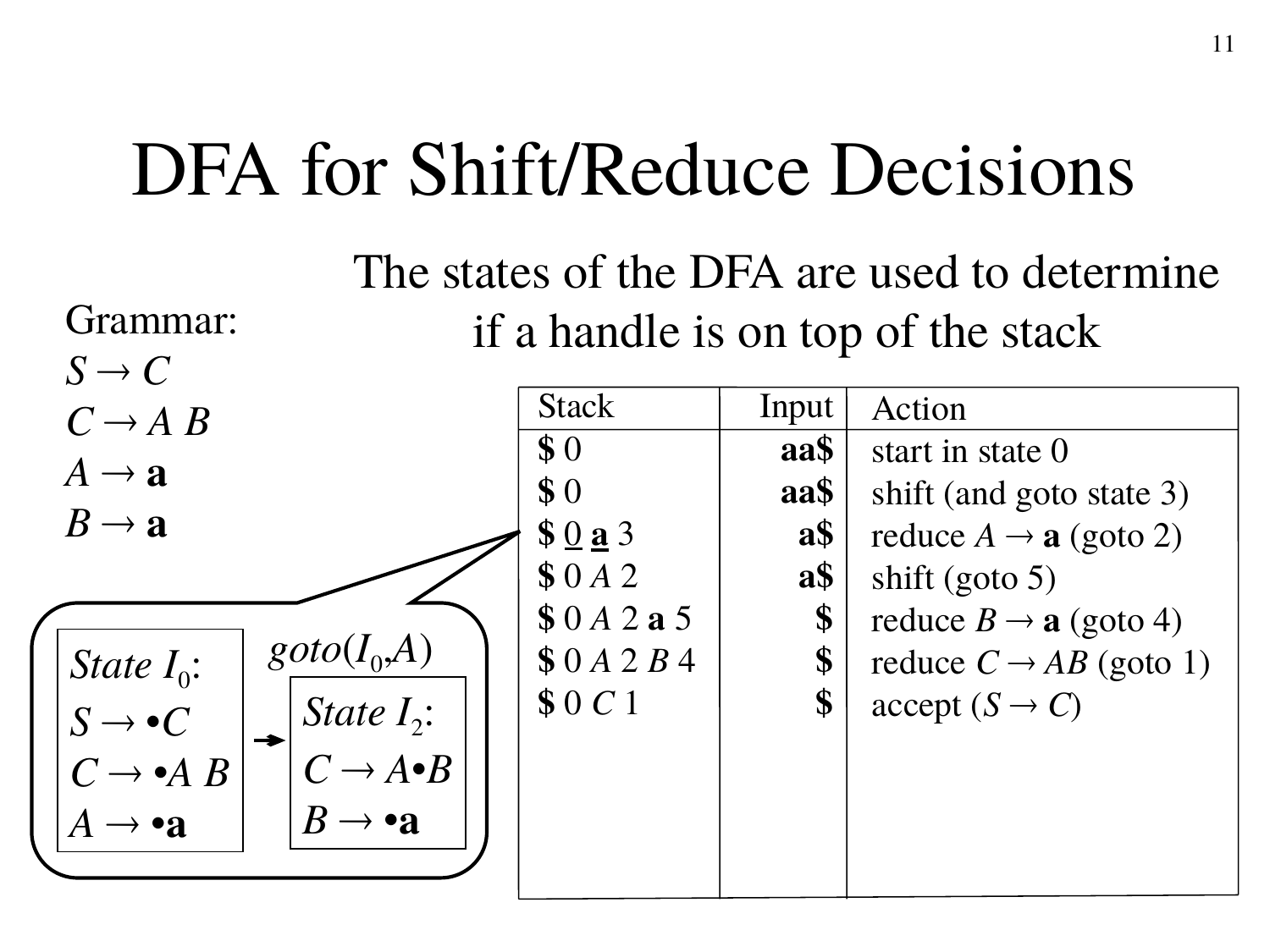

11
# DFA for Shift/Reduce Decisions
The states of the DFA are used to determine
if a handle is on top of the stack
Grammar:
S → C
C → A B
A → a
B → a
Stack
$ 0
$ 0
$ 0 a 3
$ 0 A 2
$ 0 A 2 a 5
$ 0 A 2 B 4
$ 0 C 1
Input
aa$
aa$
a$
a$
$
$
$
Action
start in state 0
shift (and goto state 3)
reduce A → a (goto 2)
shift (goto 5)
reduce B → a (goto 4)
reduce C → AB (goto 1)
accept (S → C)

goto(I0,A)
State I0:
S → •C
C → •A B
A → •a
State I2:
C → A•B
B → •a